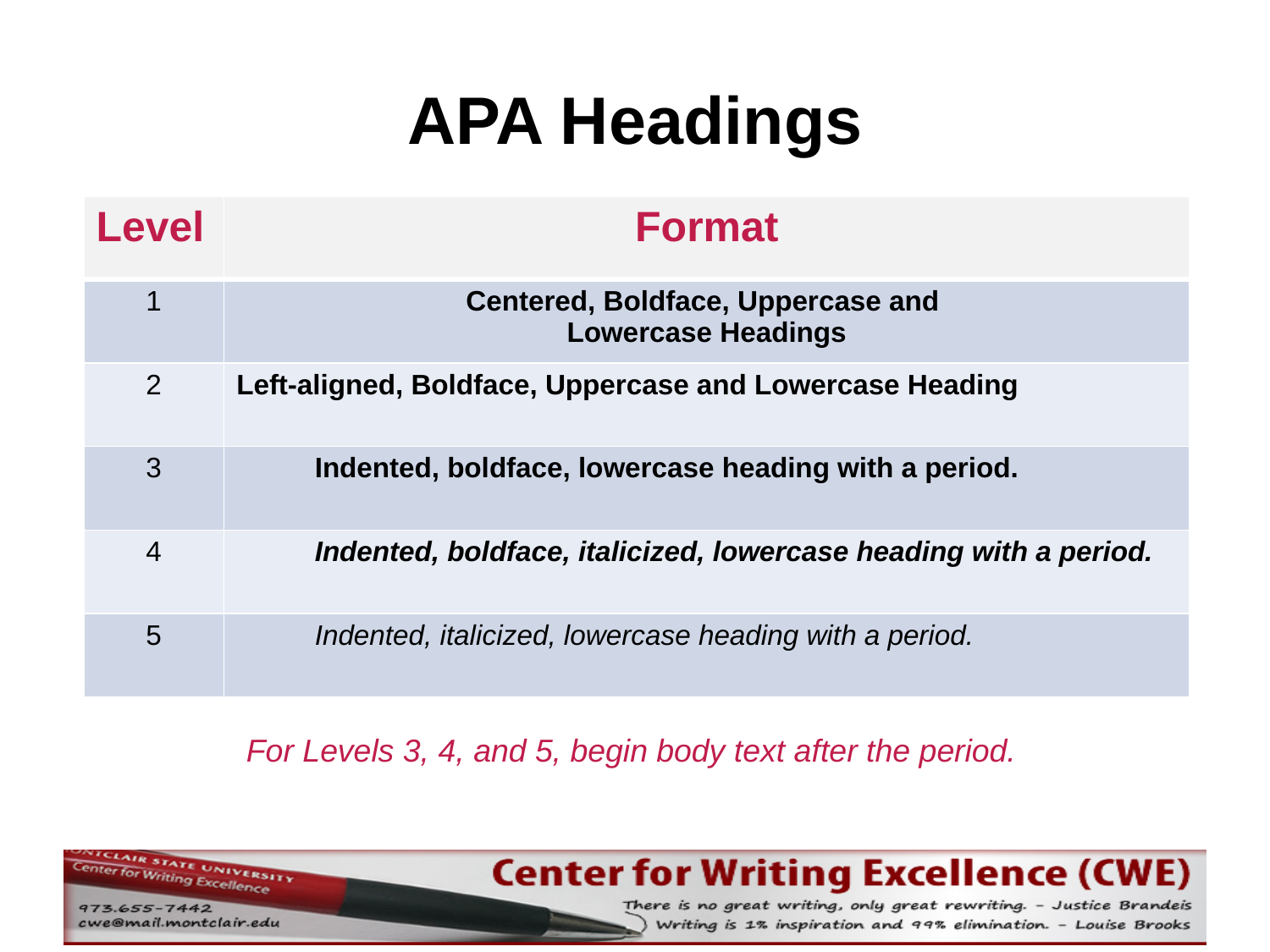

# APA Headings
| Level | Format |
| --- | --- |
| 1 | Centered, Boldface, Uppercase and Lowercase Headings |
| 2 | Left-aligned, Boldface, Uppercase and Lowercase Heading |
| 3 | Indented, boldface, lowercase heading with a period. |
| 4 | Indented, boldface, italicized, lowercase heading with a period. |
| 5 | Indented, italicized, lowercase heading with a period. |
For Levels 3, 4, and 5, begin body text after the period.